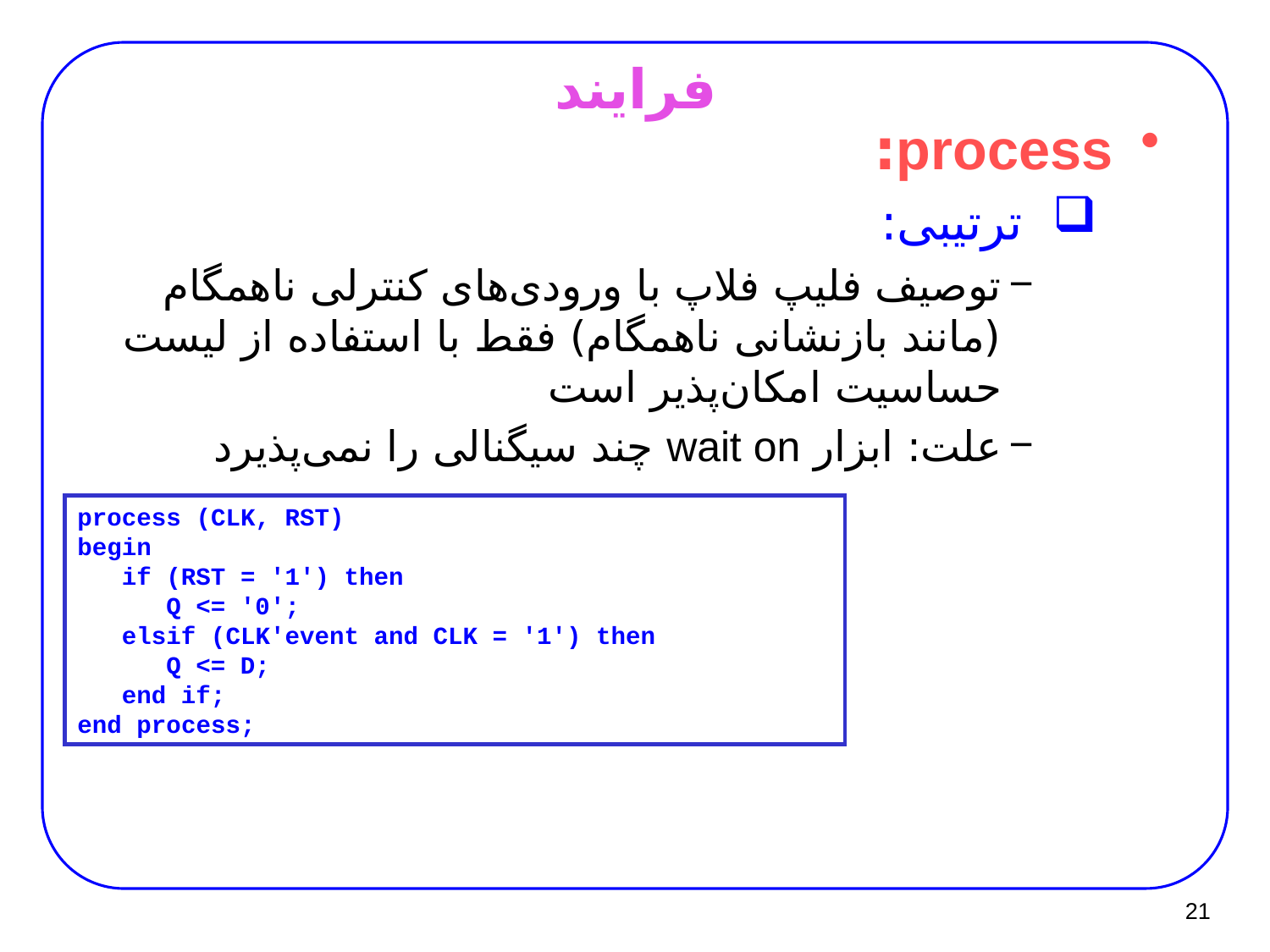

# فرایند
process:
ترتیبی:
توصیف فلیپ فلاپ با ورودی‌های کنترلی ناهمگام (مانند بازنشانی ناهمگام) فقط با استفاده از لیست حساسیت امکان‌پذیر است
علت: ابزار wait on چند سیگنالی را نمی‌پذیرد

process (CLK, RST)
begin
   if (RST = '1') then
      Q <= '0';
   elsif (CLK'event and CLK = '1') then
      Q <= D;
   end if;
end process;
21